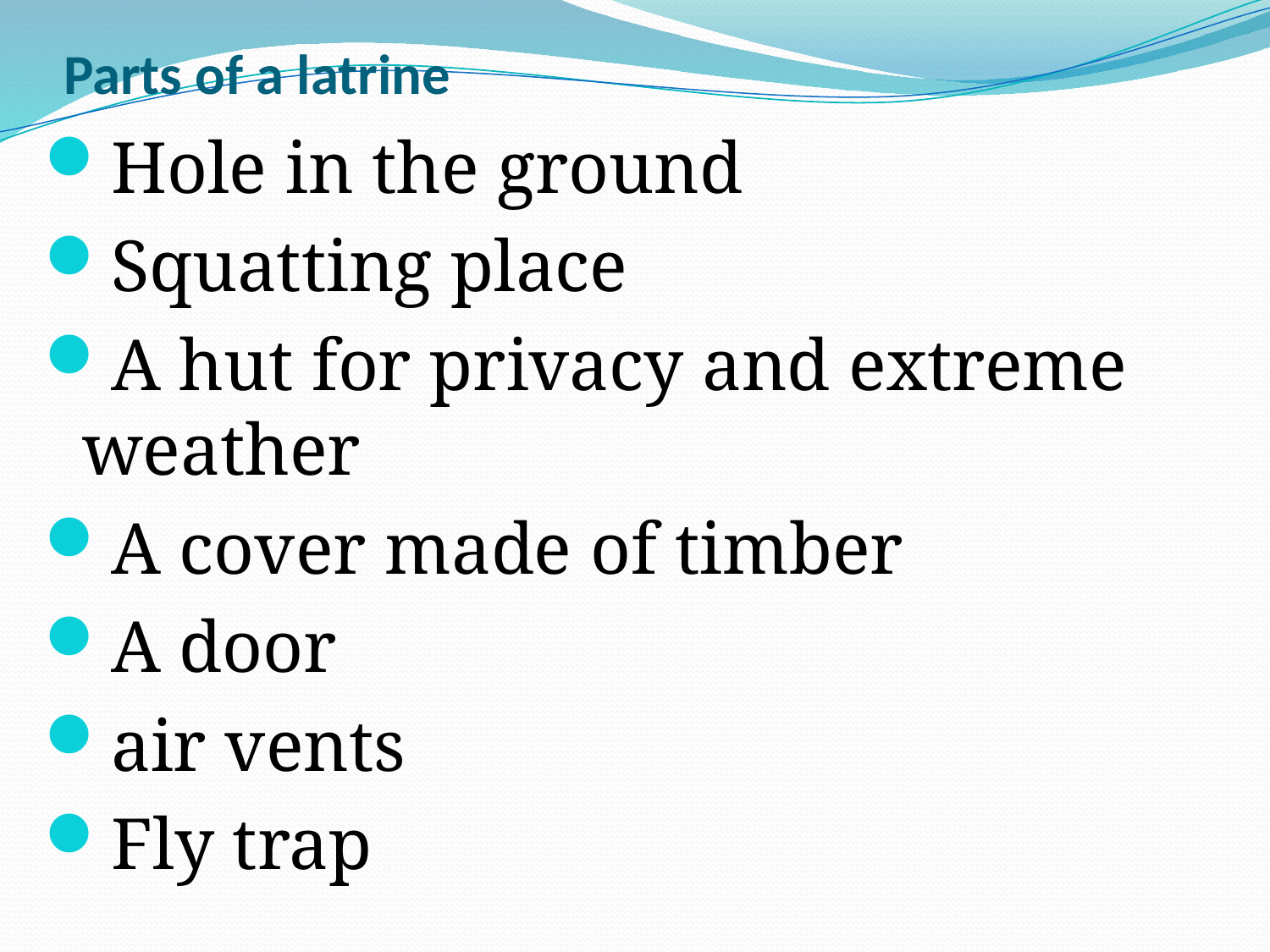

# Parts of a latrine
Hole in the ground
Squatting place
A hut for privacy and extreme weather
A cover made of timber
A door
air vents
Fly trap